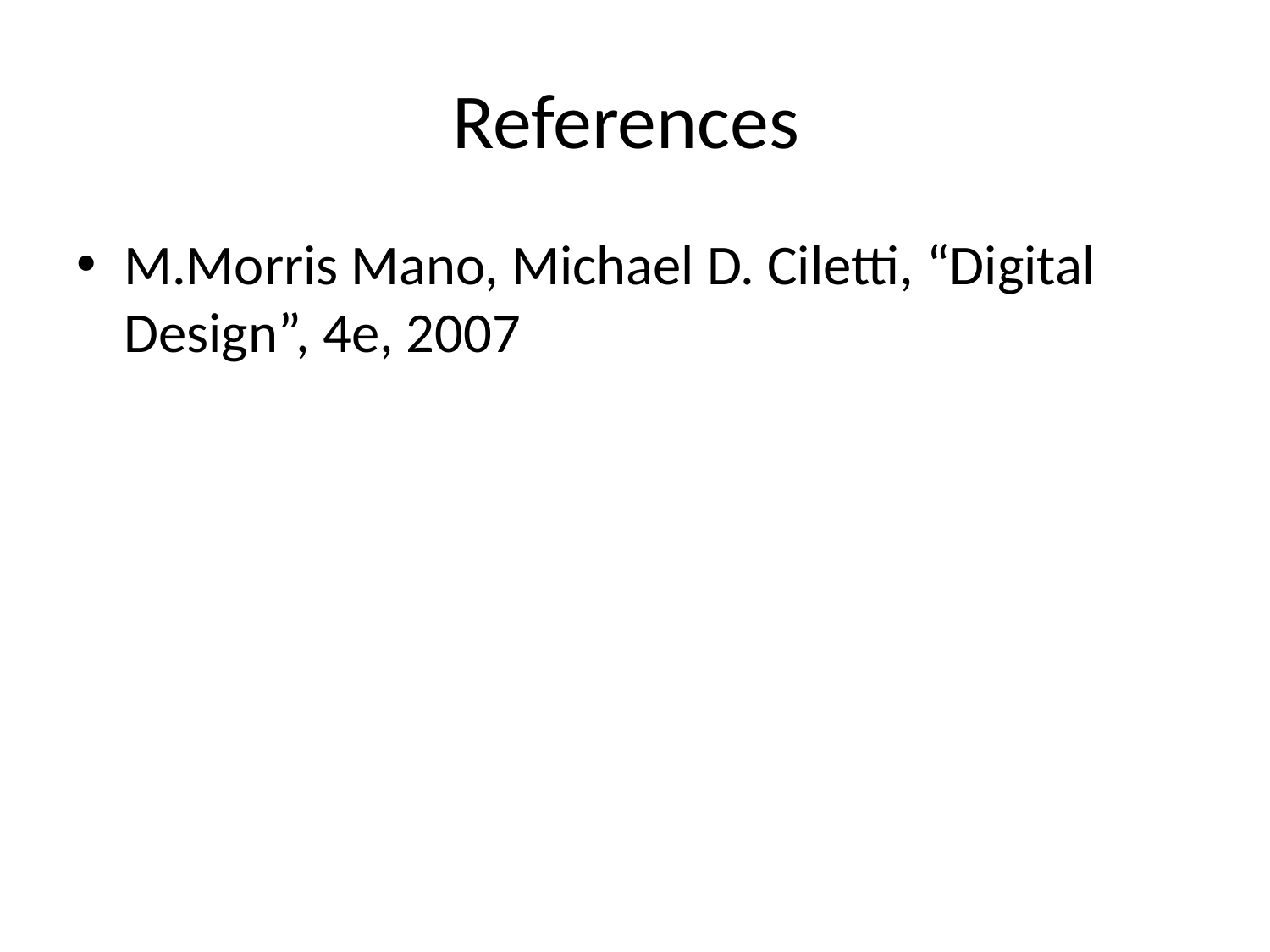

# References
M.Morris Mano, Michael D. Ciletti, “Digital Design”, 4e, 2007